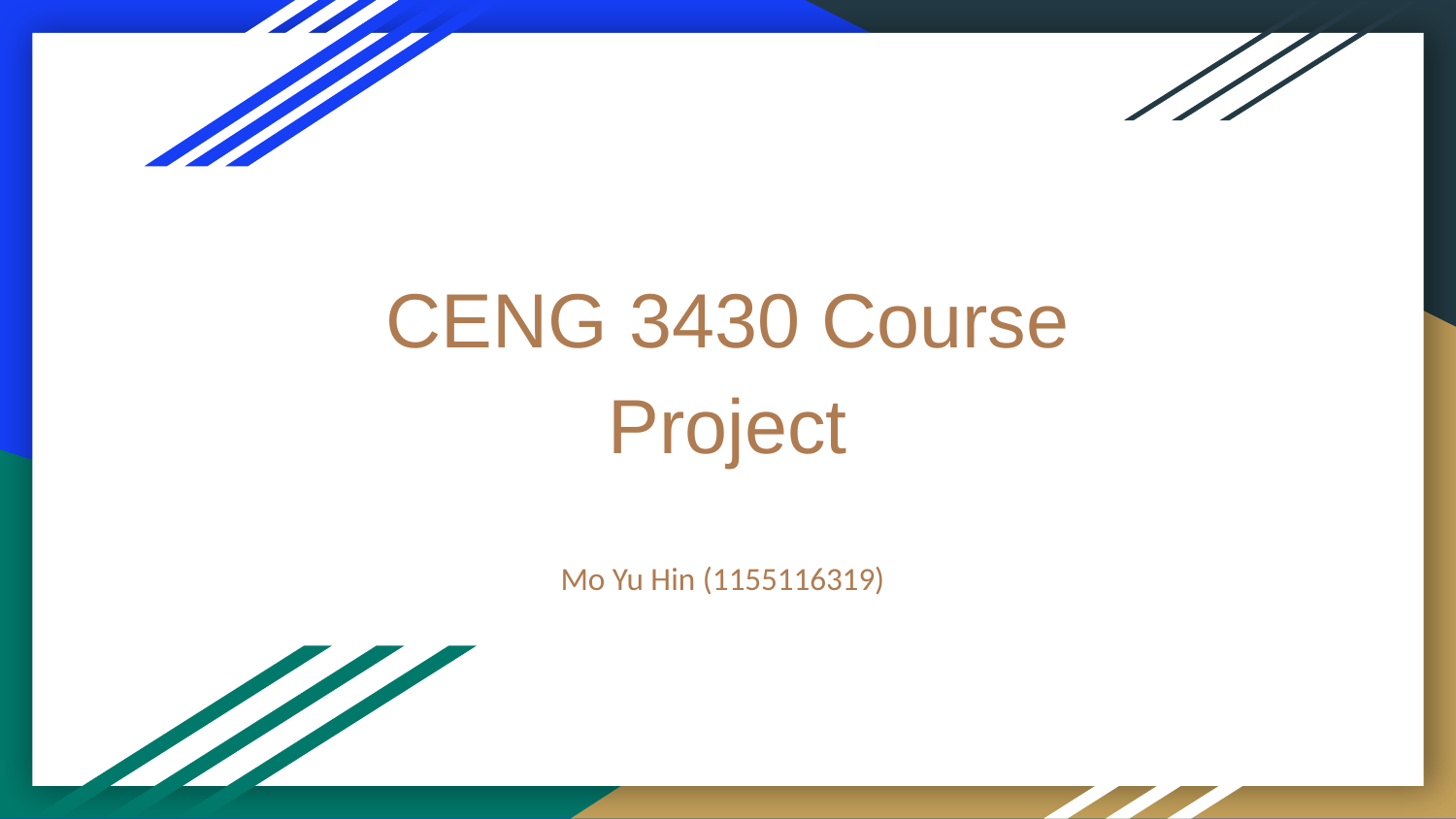

# CENG 3430 Course Project

Mo Yu Hin (1155116319)